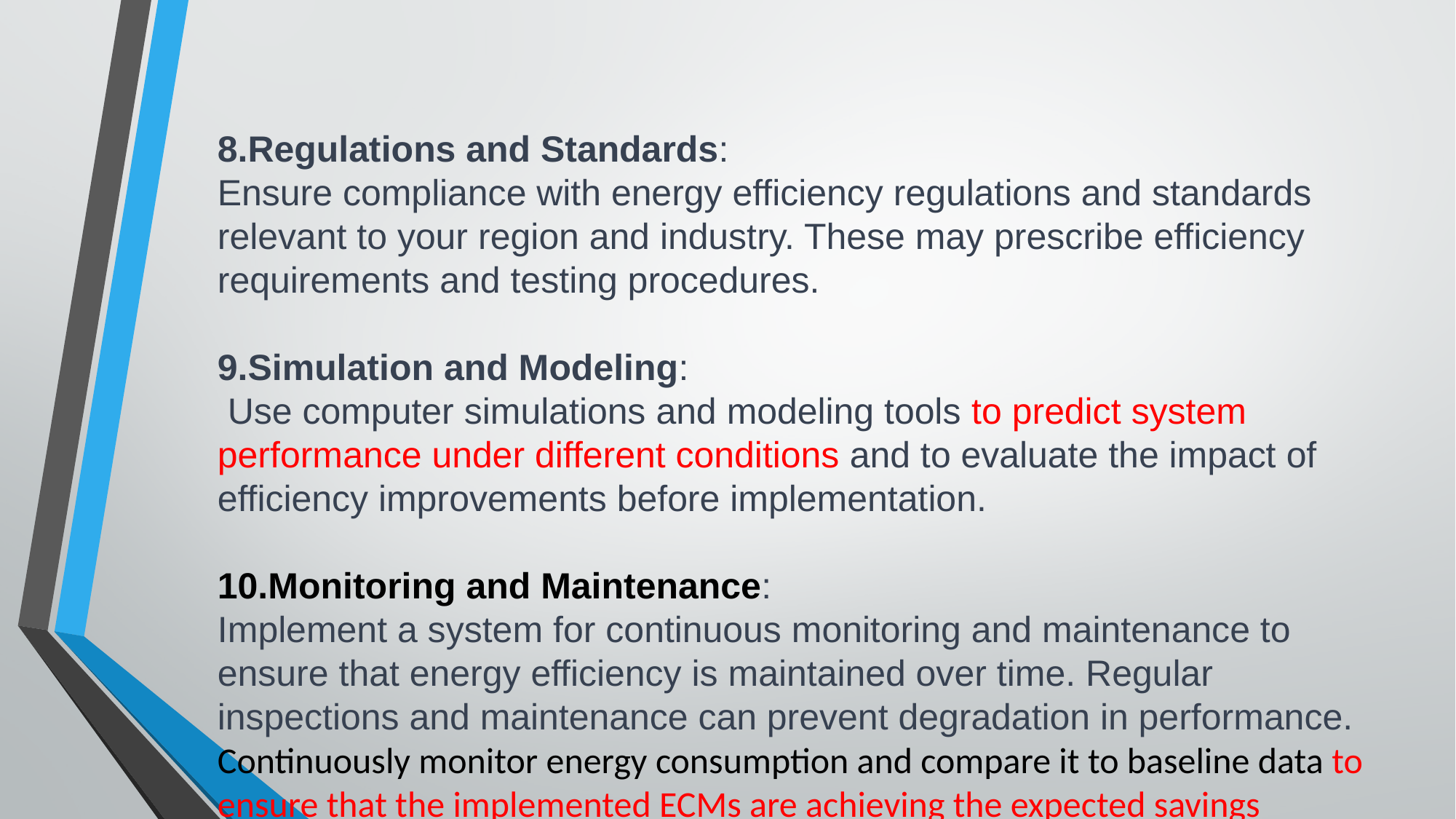

8.Regulations and Standards:
Ensure compliance with energy efficiency regulations and standards relevant to your region and industry. These may prescribe efficiency requirements and testing procedures.

9.Simulation and Modeling:
 Use computer simulations and modeling tools to predict system performance under different conditions and to evaluate the impact of efficiency improvements before implementation.

10.Monitoring and Maintenance:
Implement a system for continuous monitoring and maintenance to ensure that energy efficiency is maintained over time. Regular inspections and maintenance can prevent degradation in performance.
Continuously monitor energy consumption and compare it to baseline data to ensure that the implemented ECMs are achieving the expected savings